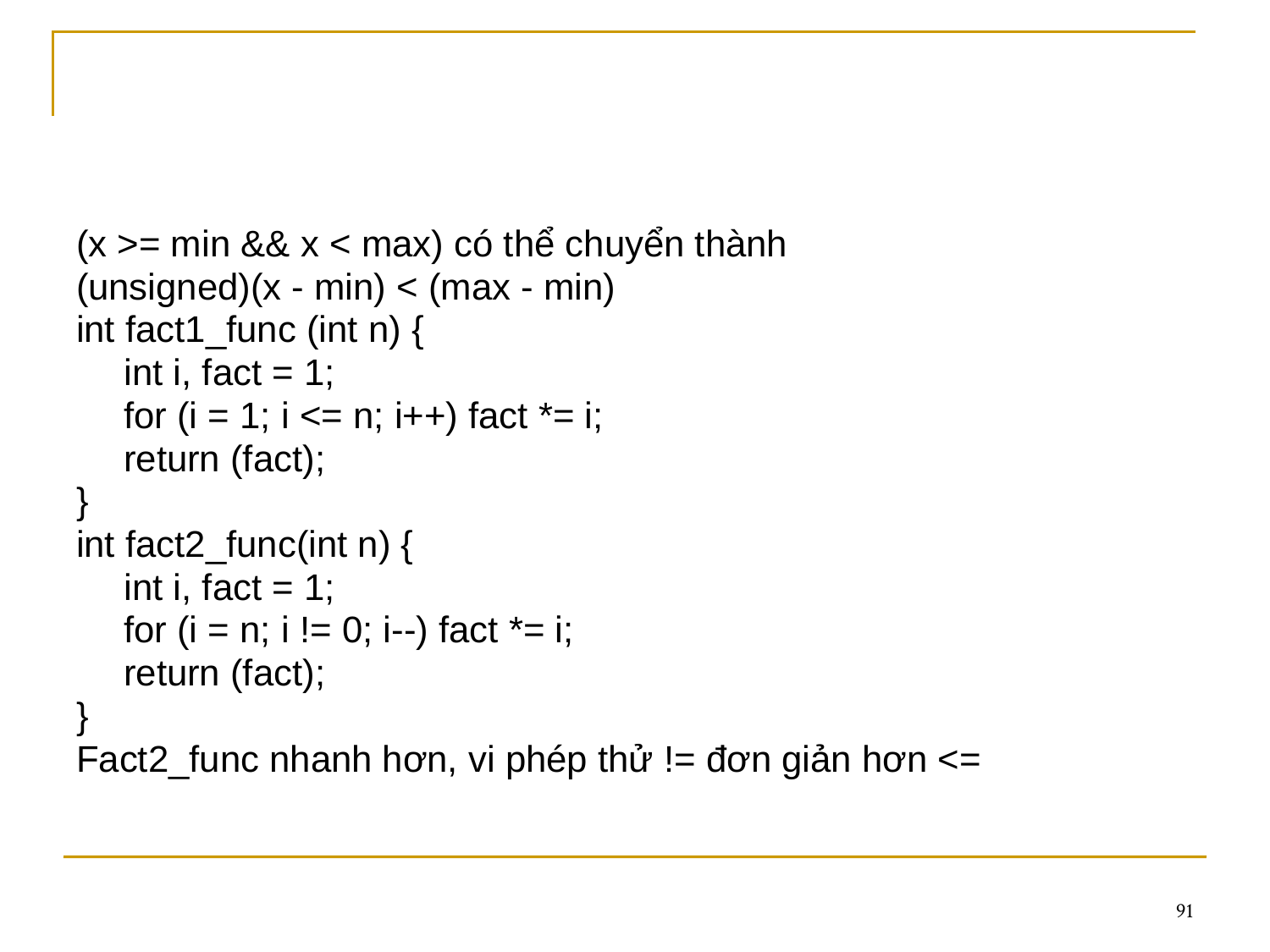

#
(x >= min && x < max) có thể chuyển thành
(unsigned)(x - min) < (max - min)
int fact1_func (int n) {
	int i, fact = 1;
	for (i = 1; i <= n; i++) fact *= i;
	return (fact);
}
int fact2_func(int n) {
	int i, fact = 1;
	for (i = n; i != 0; i--) fact *= i;
	return (fact);
}
Fact2_func nhanh hơn, vi phép thử != đơn giản hơn <=
91